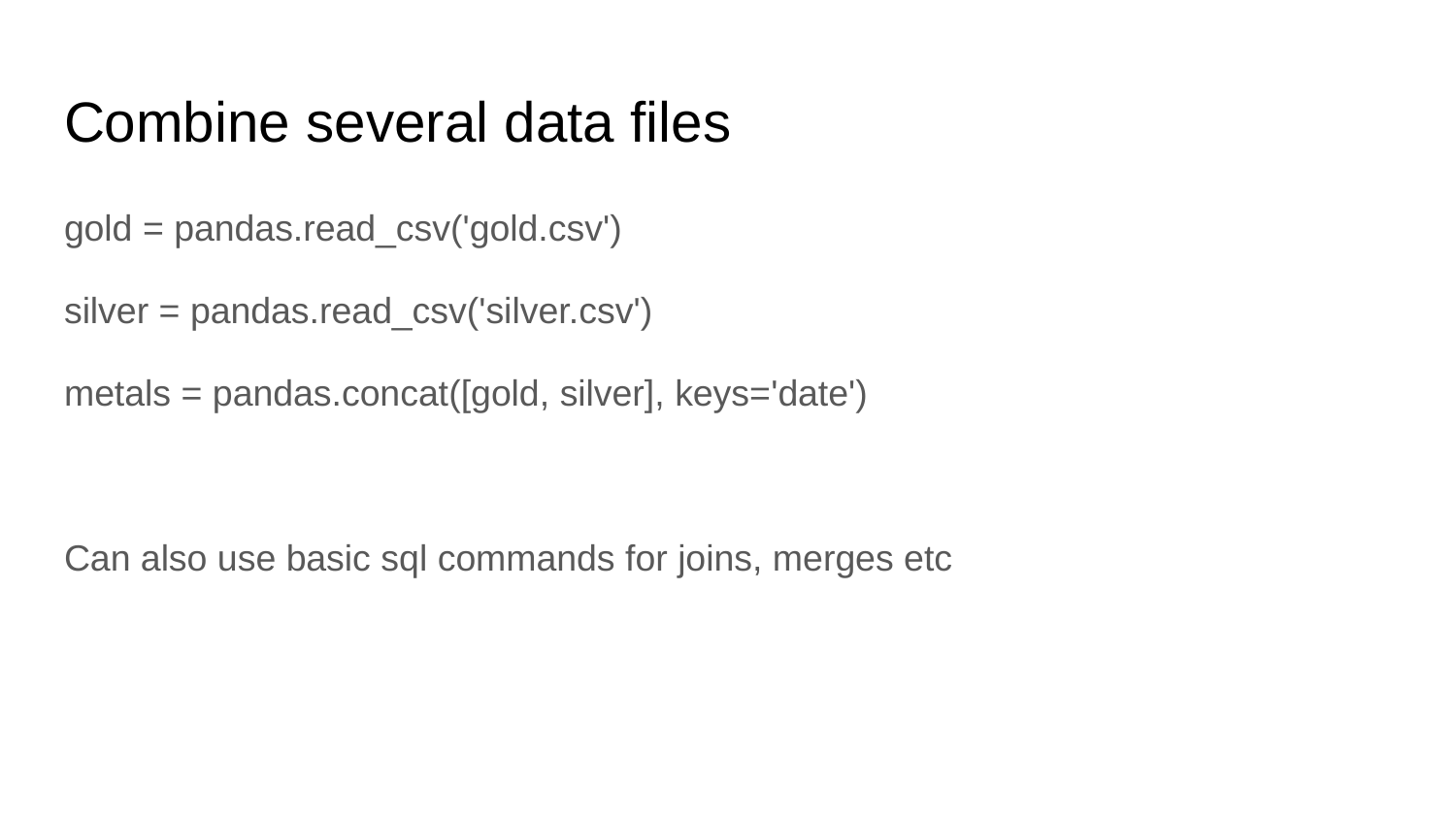

# Combine several data files
gold = pandas.read_csv('gold.csv')
silver = pandas.read_csv('silver.csv')
metals = pandas.concat([gold, silver], keys='date')

Can also use basic sql commands for joins, merges etc